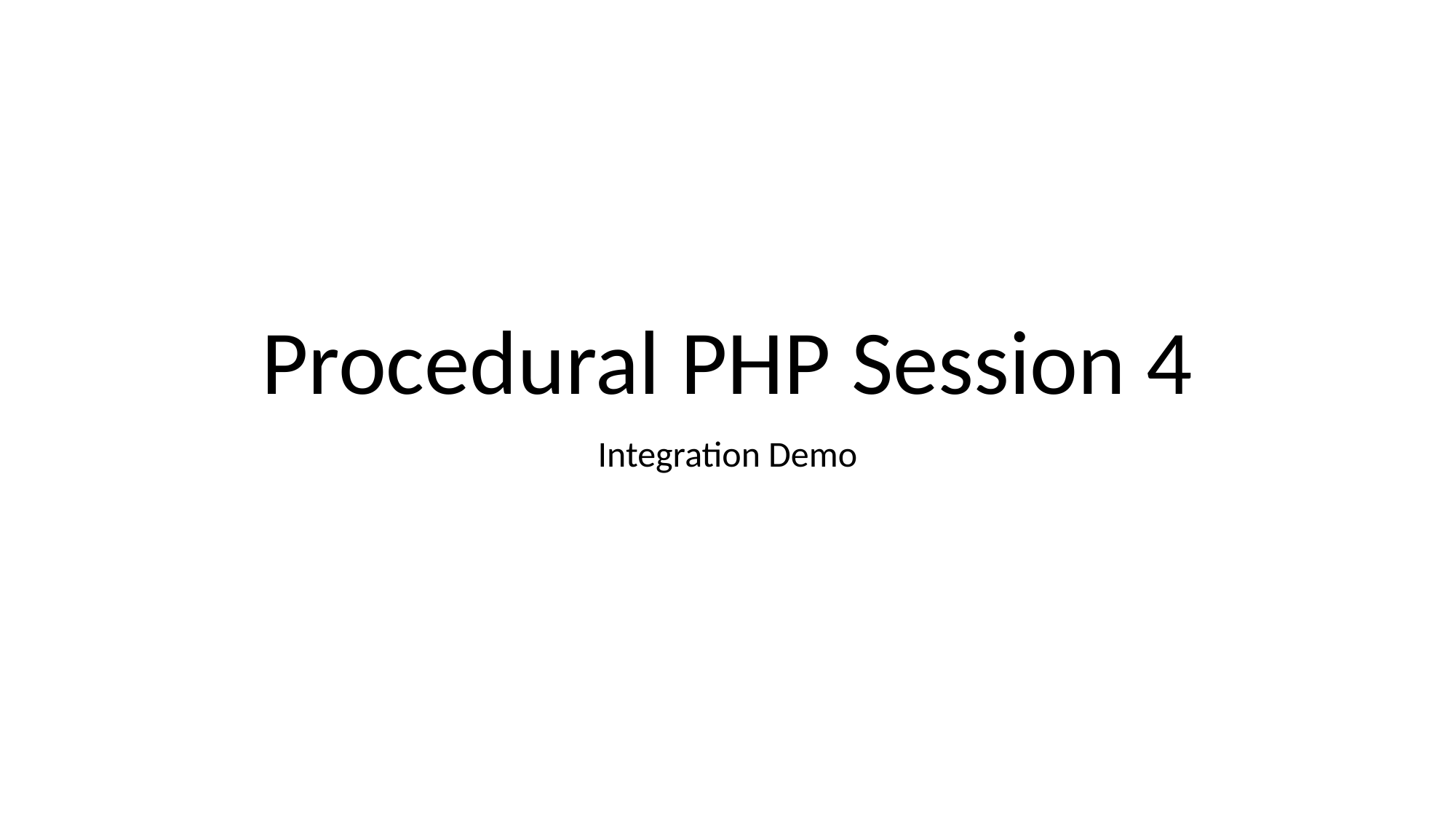

# Procedural PHP Session 4
Integration Demo